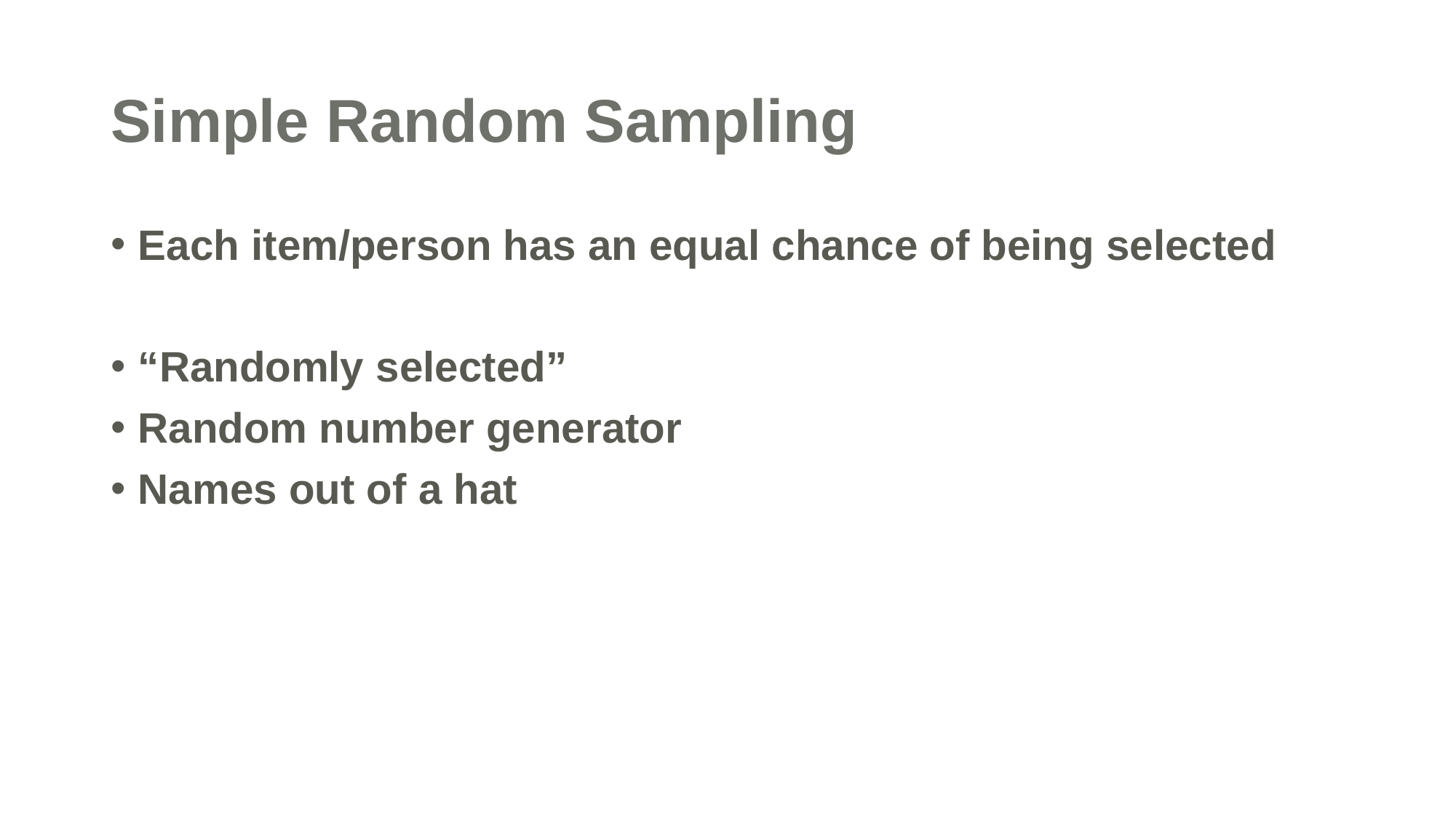

# Simple Random Sampling
Each item/person has an equal chance of being selected

“Randomly selected”
Random number generator
Names out of a hat